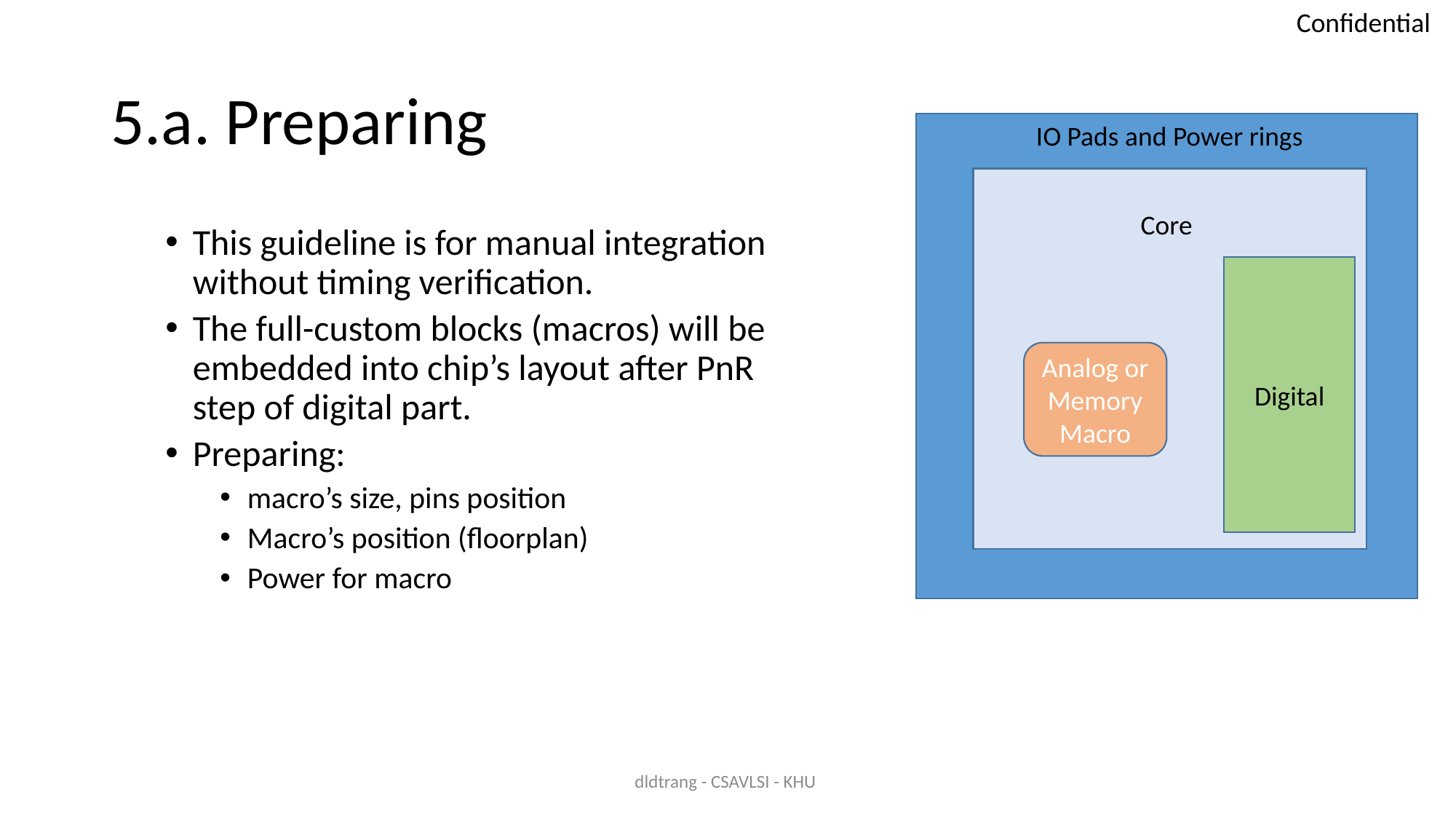

# 5.a. Preparing

IO Pads and Power rings

Core
This guideline is for manual integration without timing verification.
The full-custom blocks (macros) will be embedded into chip’s layout after PnR step of digital part.
Preparing:
macro’s size, pins position
Macro’s position (floorplan)
Power for macro
Digital
Analog or Memory Macro
dldtrang - CSAVLSI - KHU